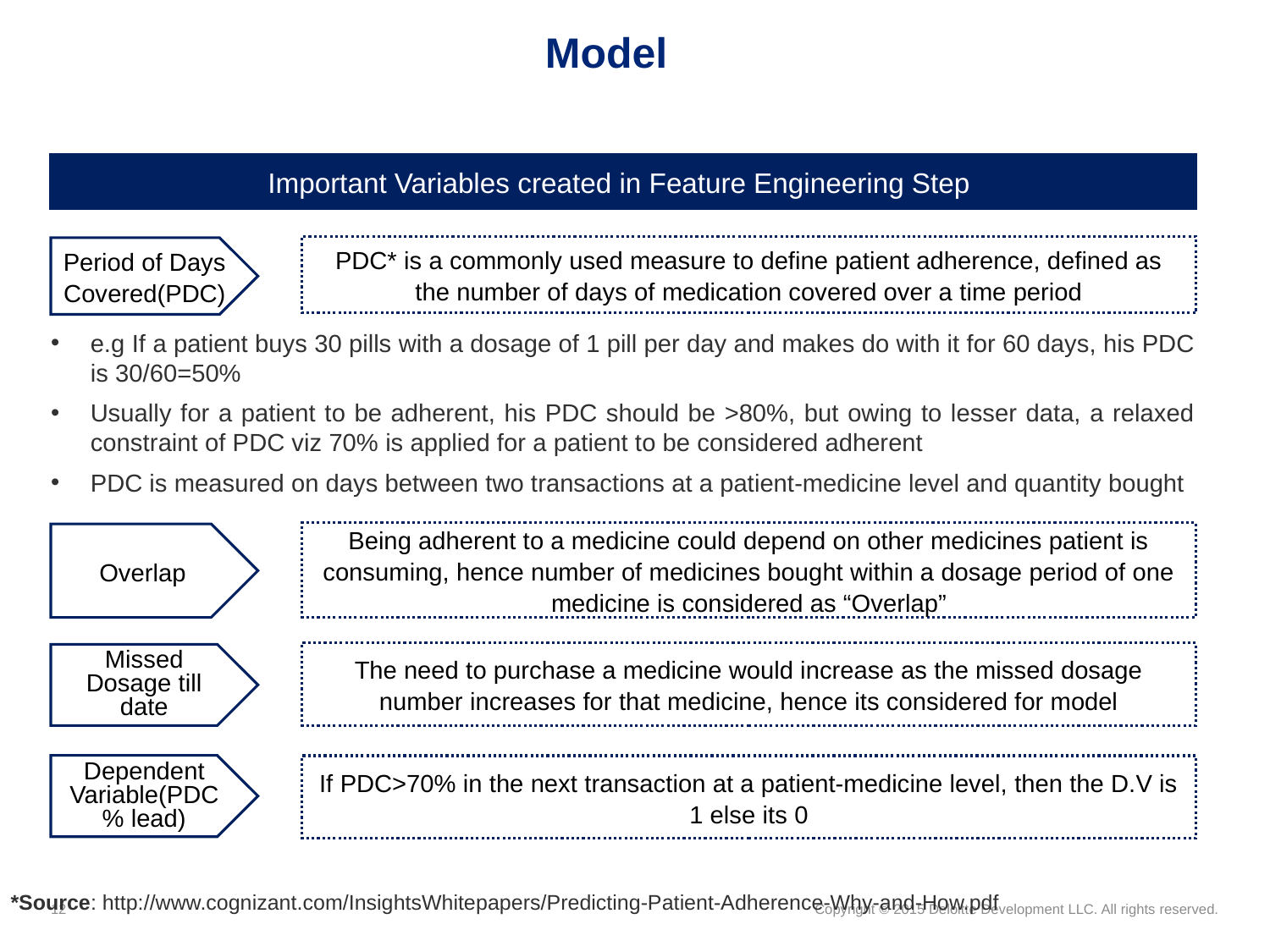

# Model
Important Variables created in Feature Engineering Step
PDC* is a commonly used measure to define patient adherence, defined as the number of days of medication covered over a time period
Period of Days Covered(PDC)
e.g If a patient buys 30 pills with a dosage of 1 pill per day and makes do with it for 60 days, his PDC is 30/60=50%
Usually for a patient to be adherent, his PDC should be >80%, but owing to lesser data, a relaxed constraint of PDC viz 70% is applied for a patient to be considered adherent
PDC is measured on days between two transactions at a patient-medicine level and quantity bought
Being adherent to a medicine could depend on other medicines patient is consuming, hence number of medicines bought within a dosage period of one medicine is considered as “Overlap”
Overlap
The need to purchase a medicine would increase as the missed dosage number increases for that medicine, hence its considered for model
Missed Dosage till date
Dependent Variable(PDC% lead)
If PDC>70% in the next transaction at a patient-medicine level, then the D.V is 1 else its 0
*Source: http://www.cognizant.com/InsightsWhitepapers/Predicting-Patient-Adherence-Why-and-How.pdf